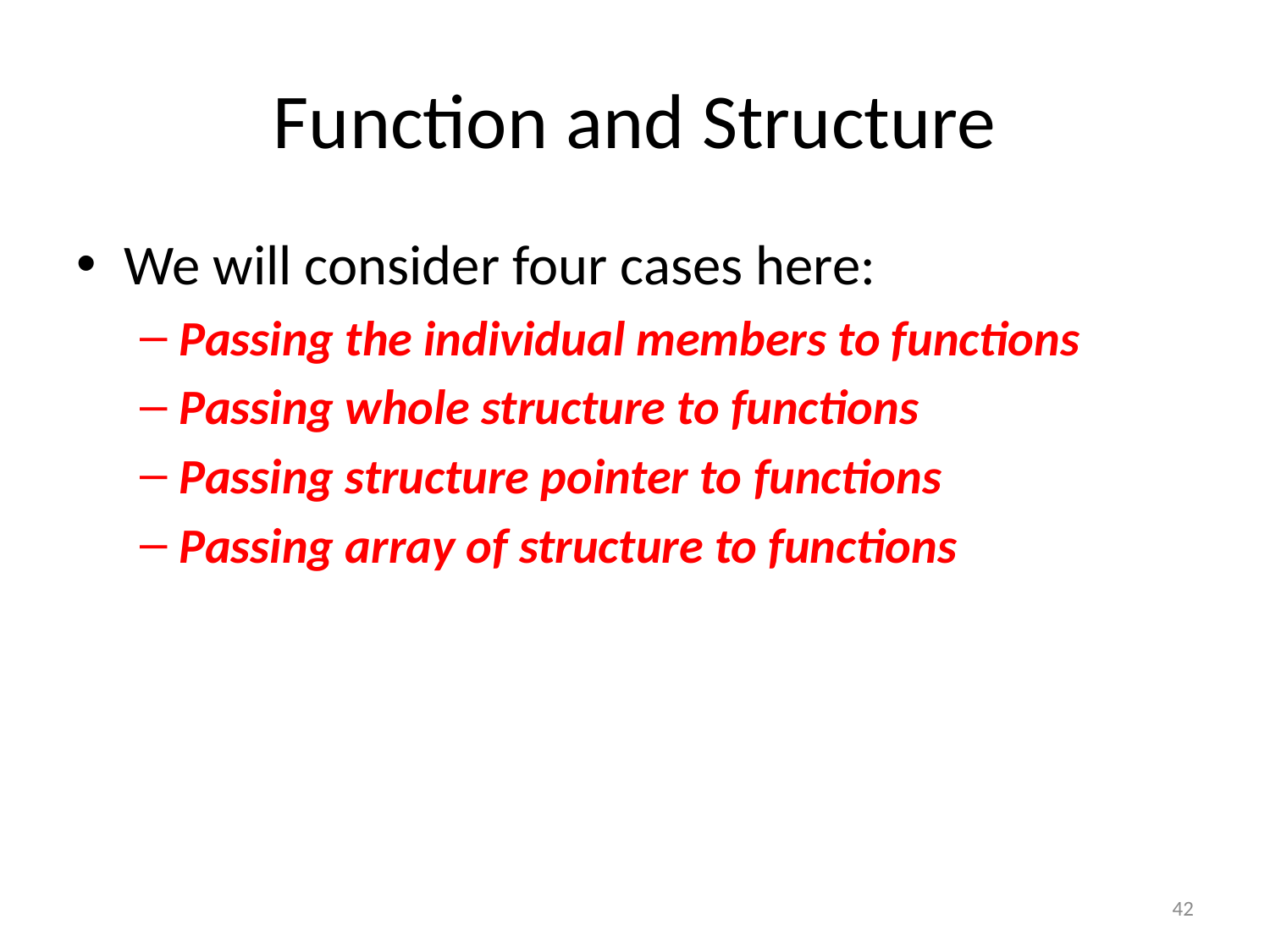

# Function and Structure
We will consider four cases here:
Passing the individual members to functions
Passing whole structure to functions
Passing structure pointer to functions
Passing array of structure to functions

42